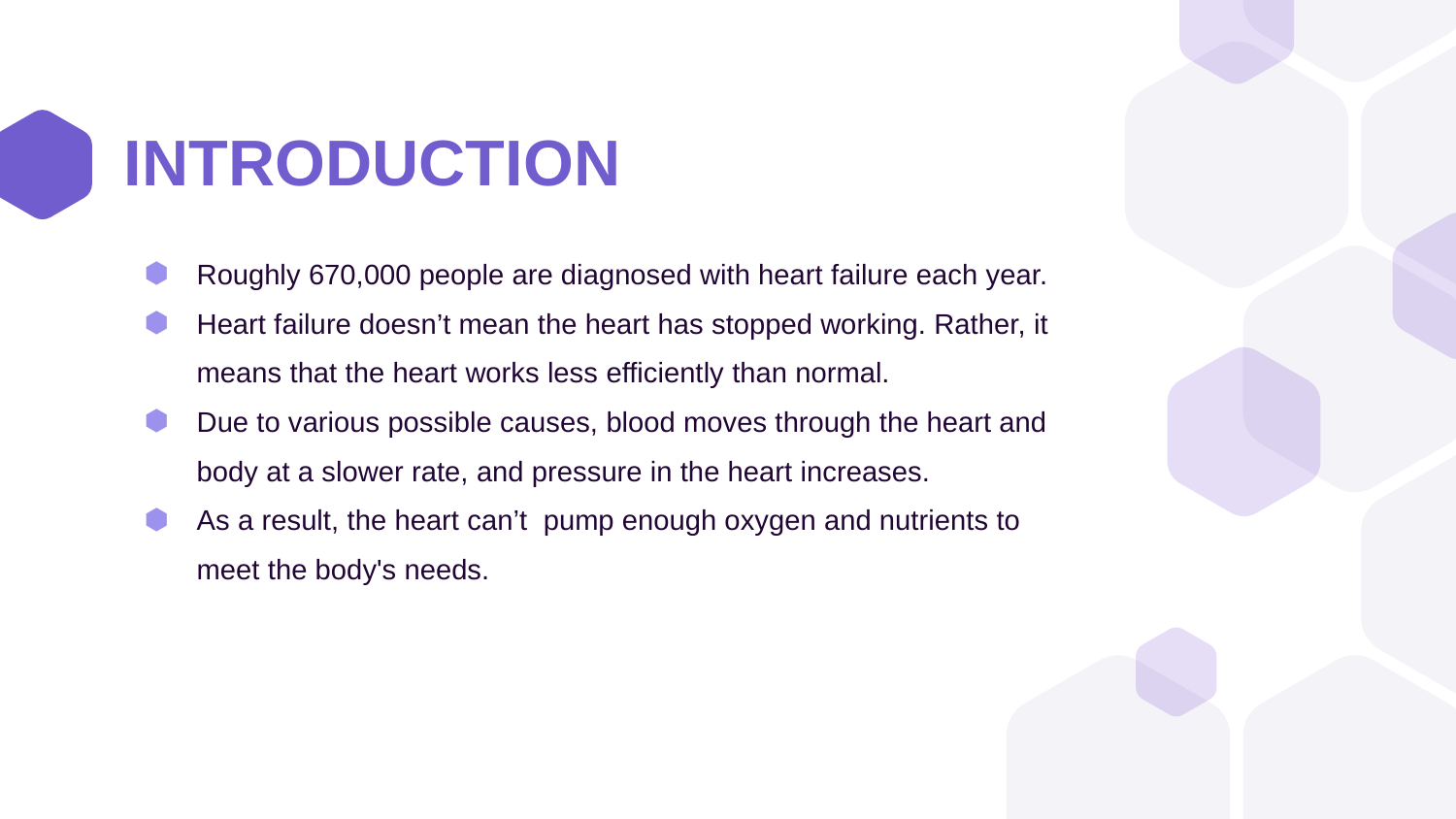

# INTRODUCTION
Roughly 670,000 people are diagnosed with heart failure each year.
Heart failure doesn’t mean the heart has stopped working. Rather, it means that the heart works less efficiently than normal.
Due to various possible causes, blood moves through the heart and body at a slower rate, and pressure in the heart increases.
As a result, the heart can’t  pump enough oxygen and nutrients to meet the body's needs.

5